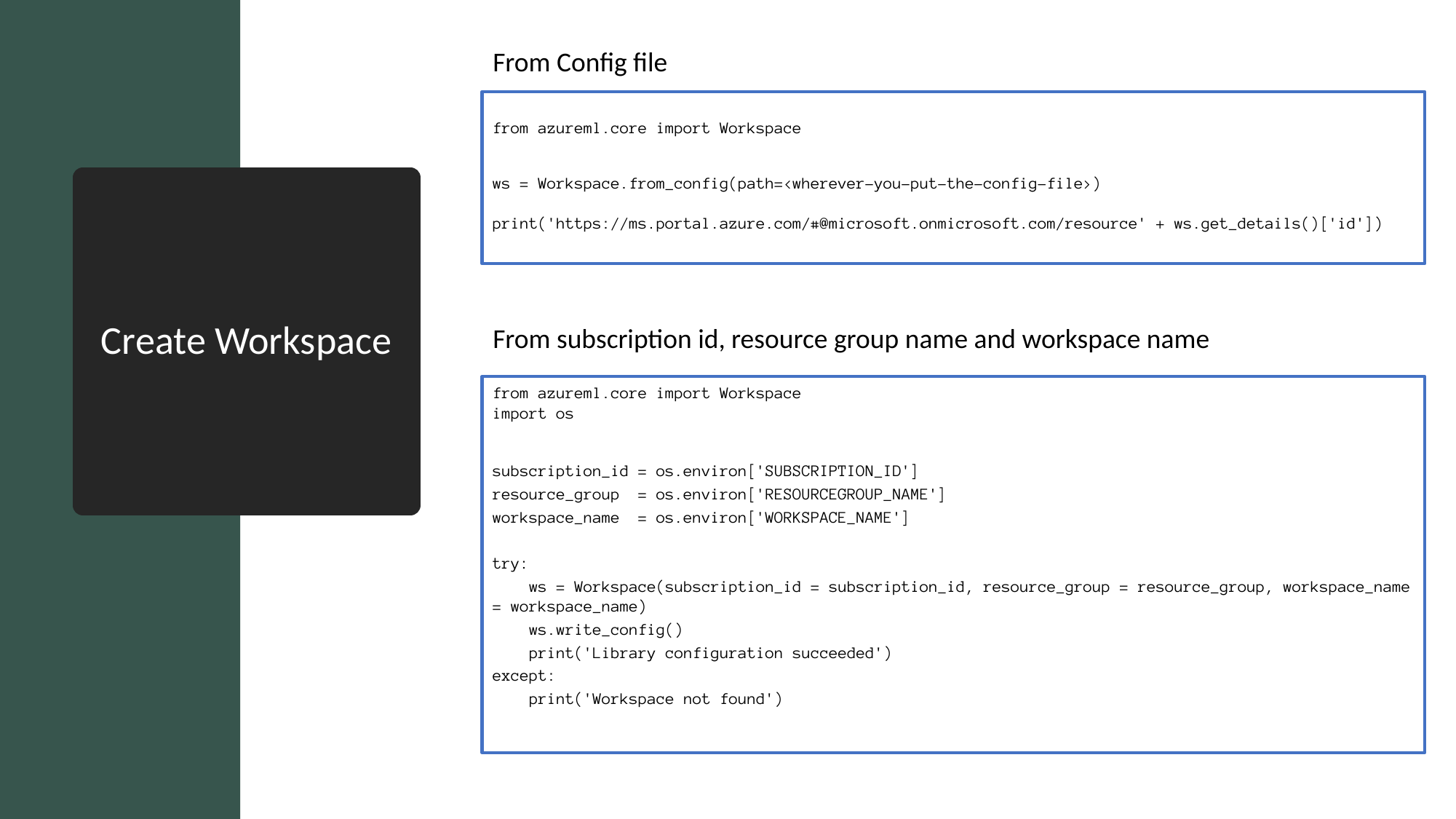

From Config file
from azureml.core import Workspace
ws = Workspace.from_config(path=<wherever-you-put-the-config-file>) print('https://ms.portal.azure.com/#@microsoft.onmicrosoft.com/resource' + ws.get_details()['id'])
# Create Workspace
From subscription id, resource group name and workspace name
from azureml.core import Workspace
import os

subscription_id = os.environ['SUBSCRIPTION_ID']
resource_group  = os.environ['RESOURCEGROUP_NAME']
workspace_name  = os.environ['WORKSPACE_NAME']

try:
    ws = Workspace(subscription_id = subscription_id, resource_group = resource_group, workspace_name = workspace_name)
    ws.write_config()
    print('Library configuration succeeded')
except:
    print('Workspace not found')